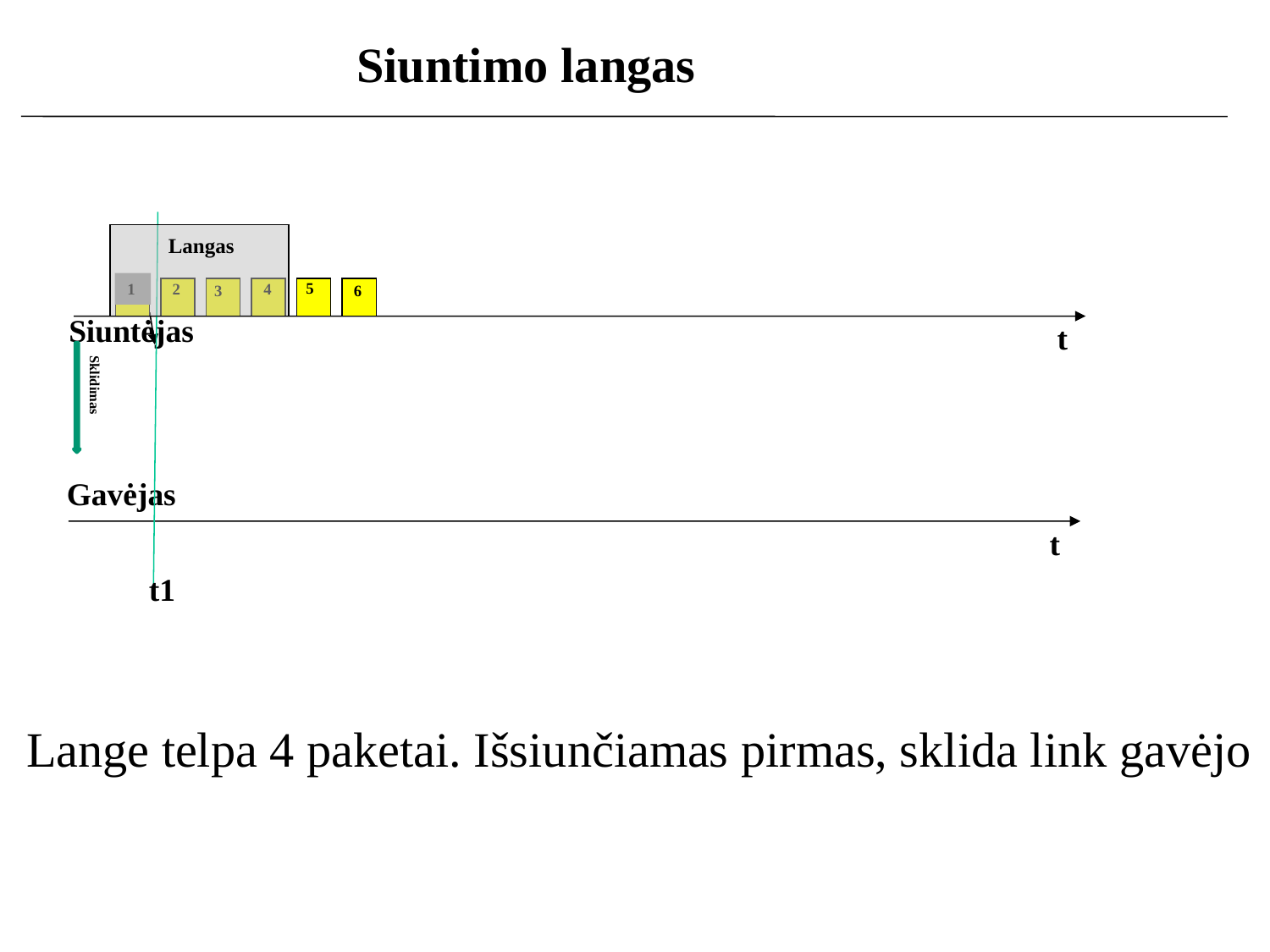

Siuntimo langas

Langas
5
1
2
4
3
6

Siuntėjas
t

Sklidimas
Gavėjas
t

t1
Lange telpa 4 paketai. Išsiunčiamas pirmas, sklida link gavėjo